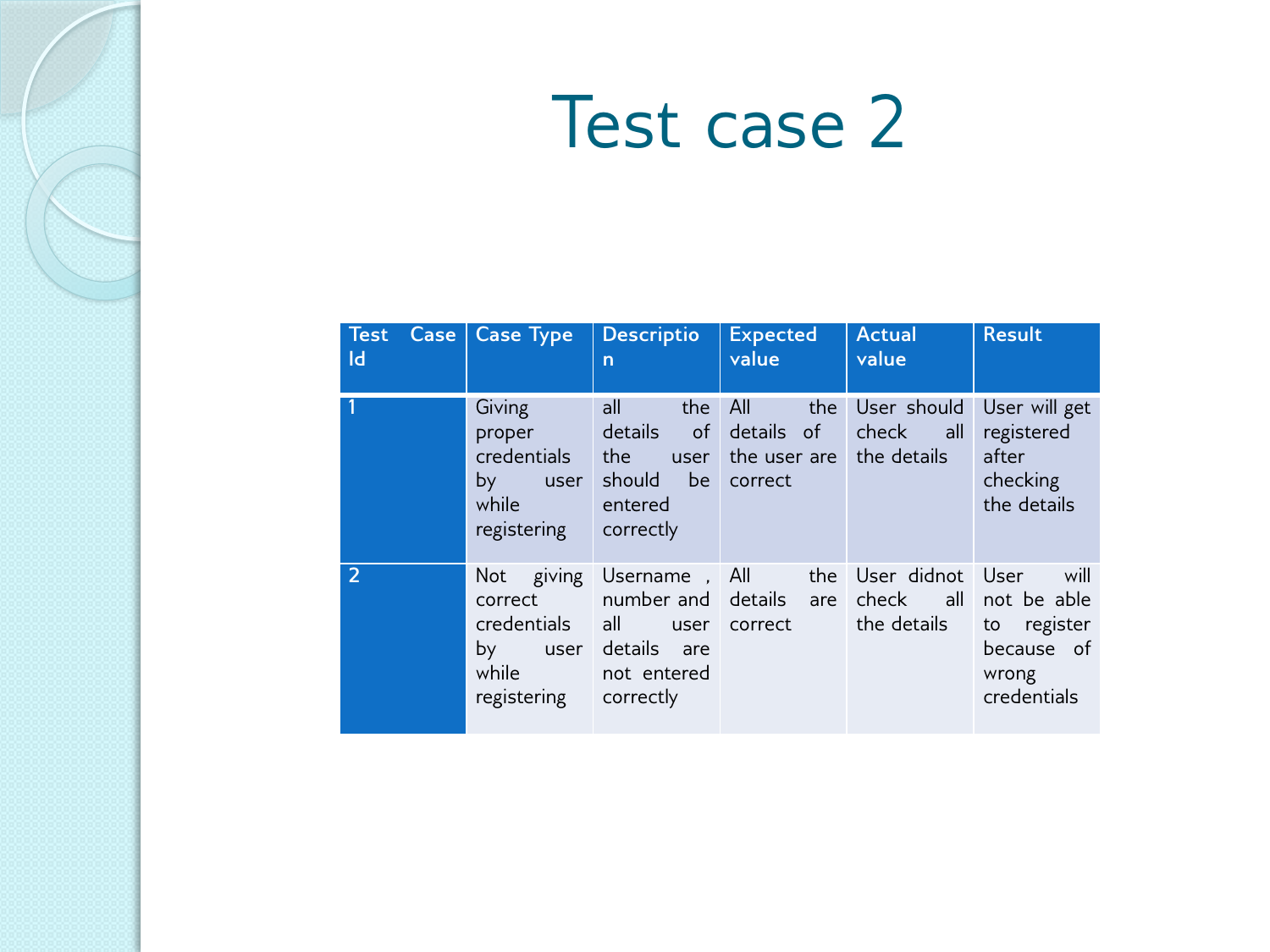

# Test case 2
| Test Case Id | Case Type | Description | Expected value | Actual value | Result |
| --- | --- | --- | --- | --- | --- |
| 1 | Giving proper credentials by user while registering | all the details of the user should be entered correctly | All the details of the user are correct | User should check all the details | User will get registered after checking the details |
| 2 | Not giving correct credentials by user while registering | Username ,number and all user details are not entered correctly | All the details are correct | User didnot check all the details | User will not be able to register because of wrong credentials |